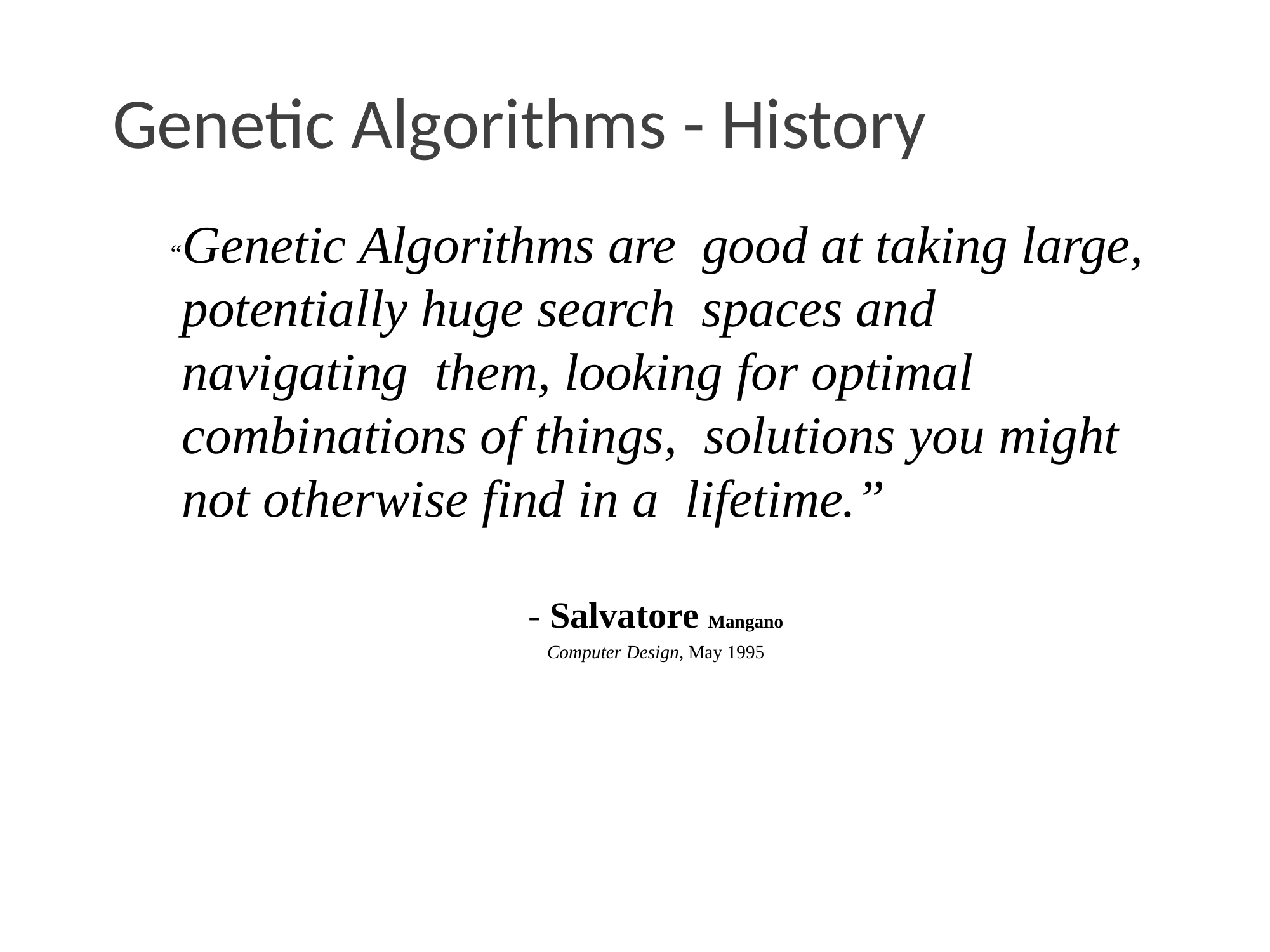

# Genetic Algorithms - History
“Genetic Algorithms are  good at taking large,  potentially huge search  spaces and navigating  them, looking for optimal  combinations of things,  solutions you might not otherwise find in a  lifetime.”

- Salvatore Mangano
Computer Design, May 1995